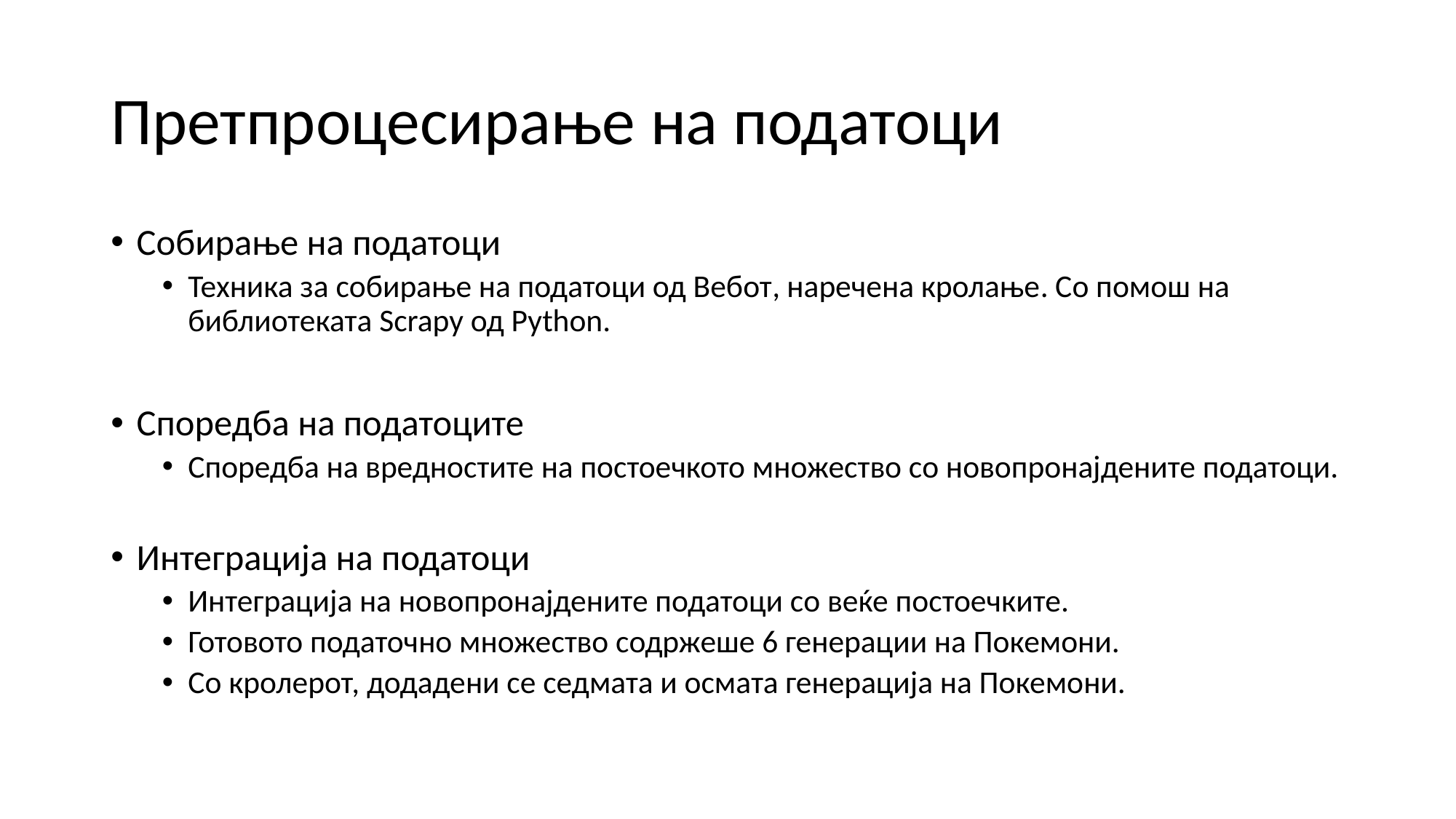

# Претпроцесирање на податоци
Собирање на податоци
Техника за собирање на податоци од Вебот, наречена кролање. Со помош на библиотеката Scrapy од Python.

Споредба на податоците
Споредба на вредностите на постоечкото множество со новопронајдените податоци.

Интеграција на податоци
Интеграција на новопронајдените податоци со веќе постоечките.
Готовото податочно множество содржеше 6 генерации на Покемони.
Со кролерот, додадени се седмата и осмата генерација на Покемони.